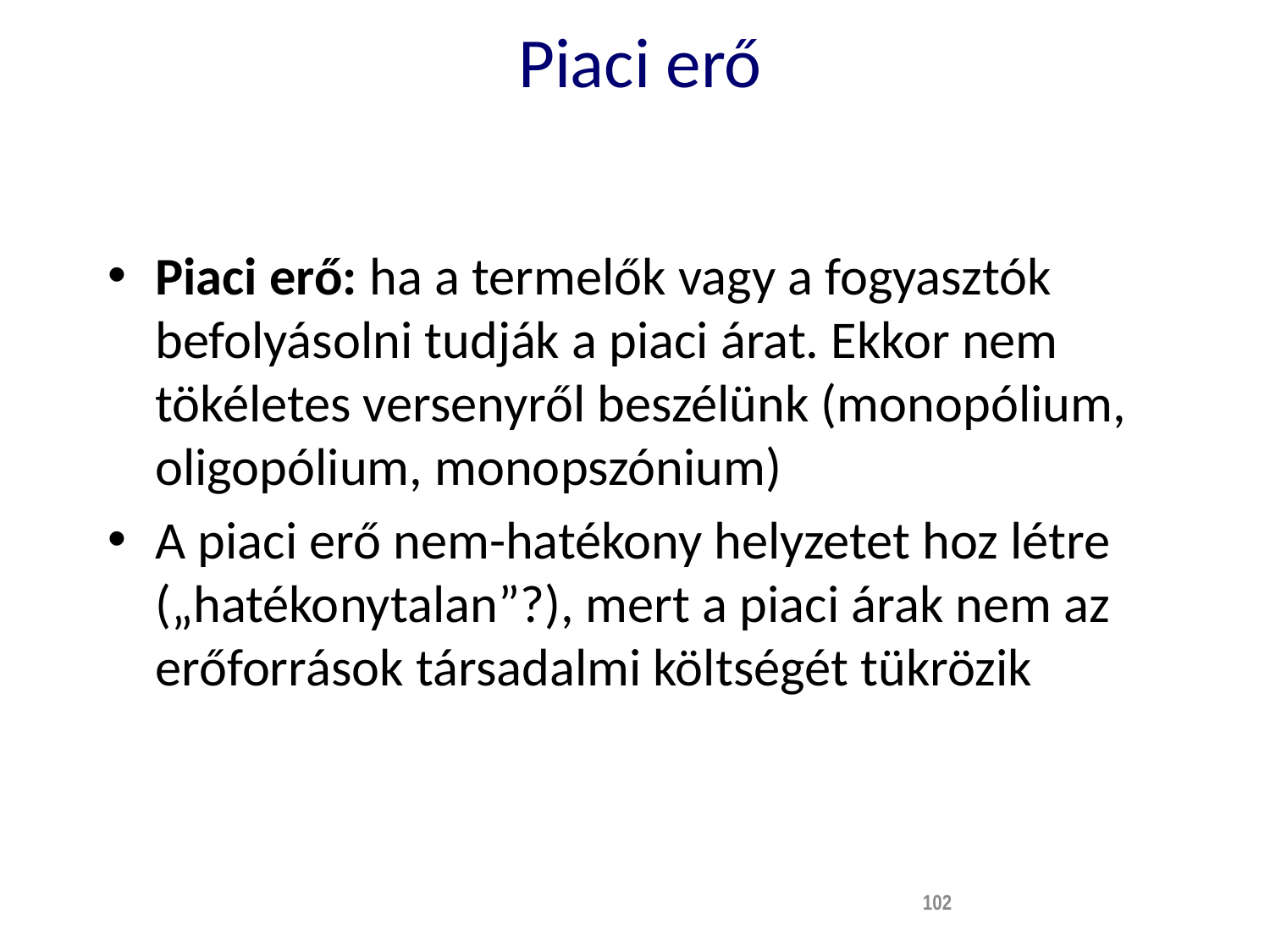

# Piaci erő
Piaci erő: ha a termelők vagy a fogyasztók befolyásolni tudják a piaci árat. Ekkor nem tökéletes versenyről beszélünk (monopólium, oligopólium, monopszónium)
A piaci erő nem-hatékony helyzetet hoz létre („hatékonytalan”?), mert a piaci árak nem az erőforrások társadalmi költségét tükrözik
102